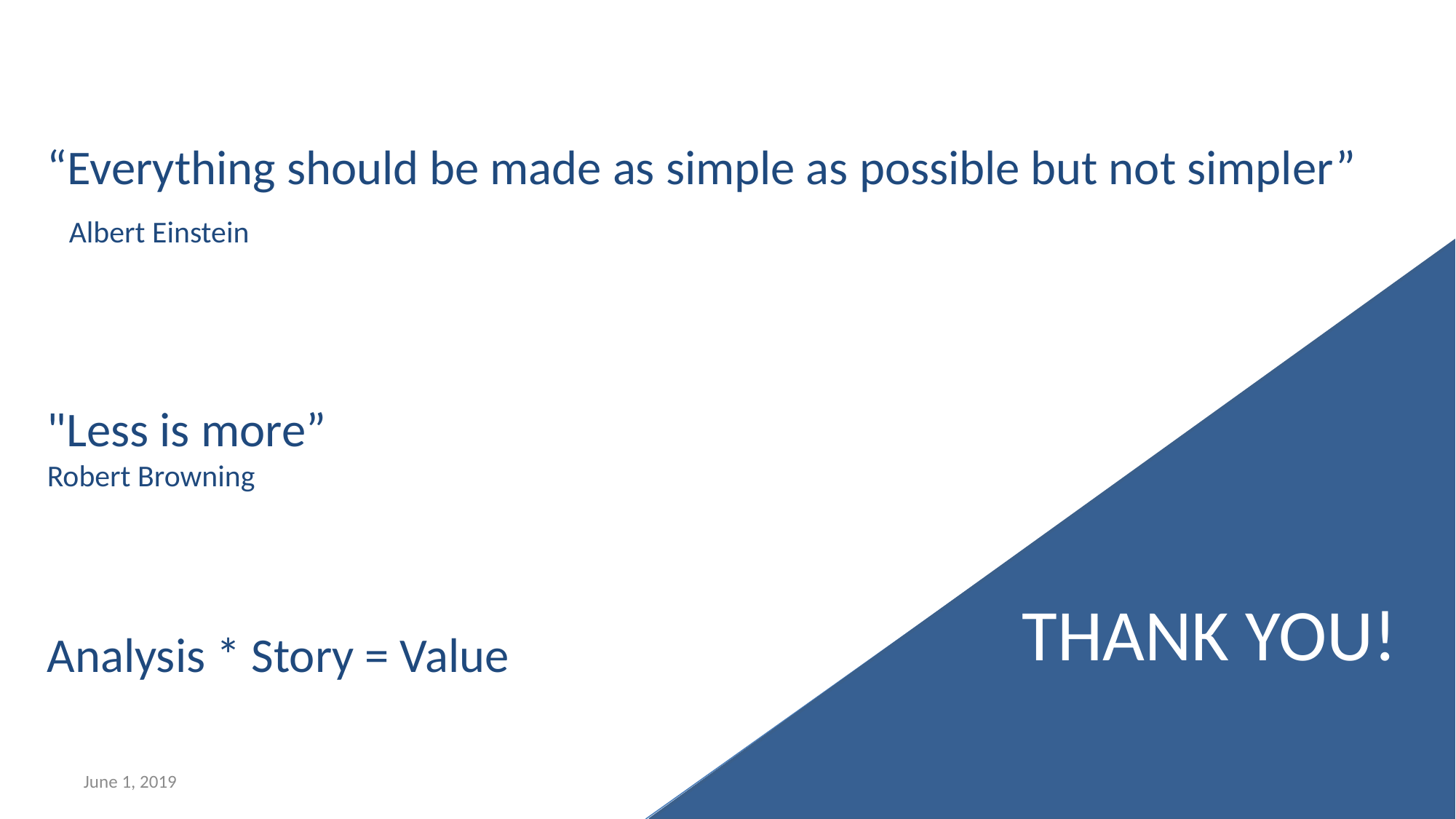

“Everything should be made as simple as possible but not simpler”    Albert Einstein

"Less is more”
Robert Browning

Analysis * Story = Value

THANK YOU!
June 1, 2019
13